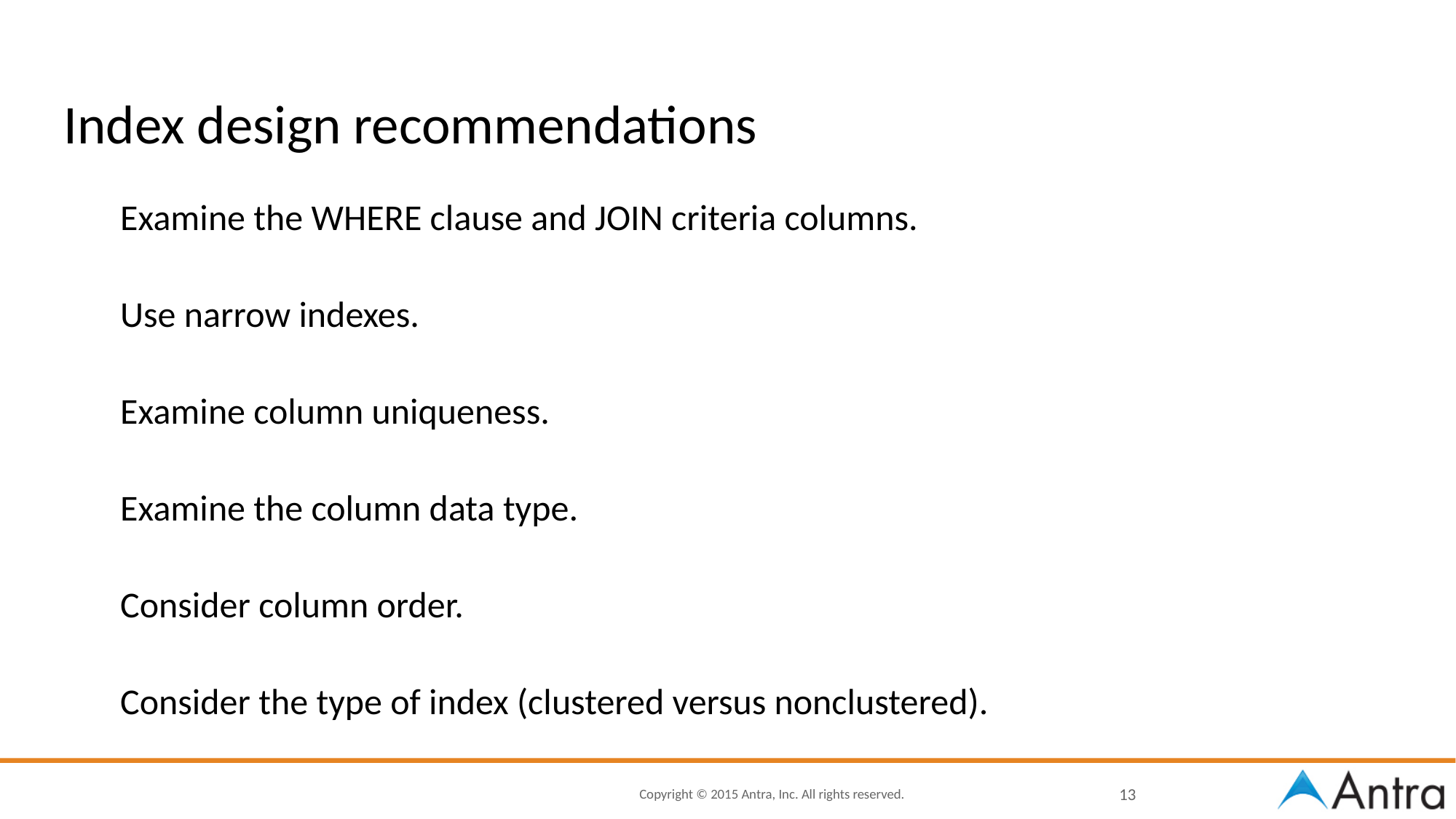

# Index design recommendations
Examine the WHERE clause and JOIN criteria columns.

Use narrow indexes.

Examine column uniqueness.

Examine the column data type.

Consider column order.

Consider the type of index (clustered versus nonclustered).

13